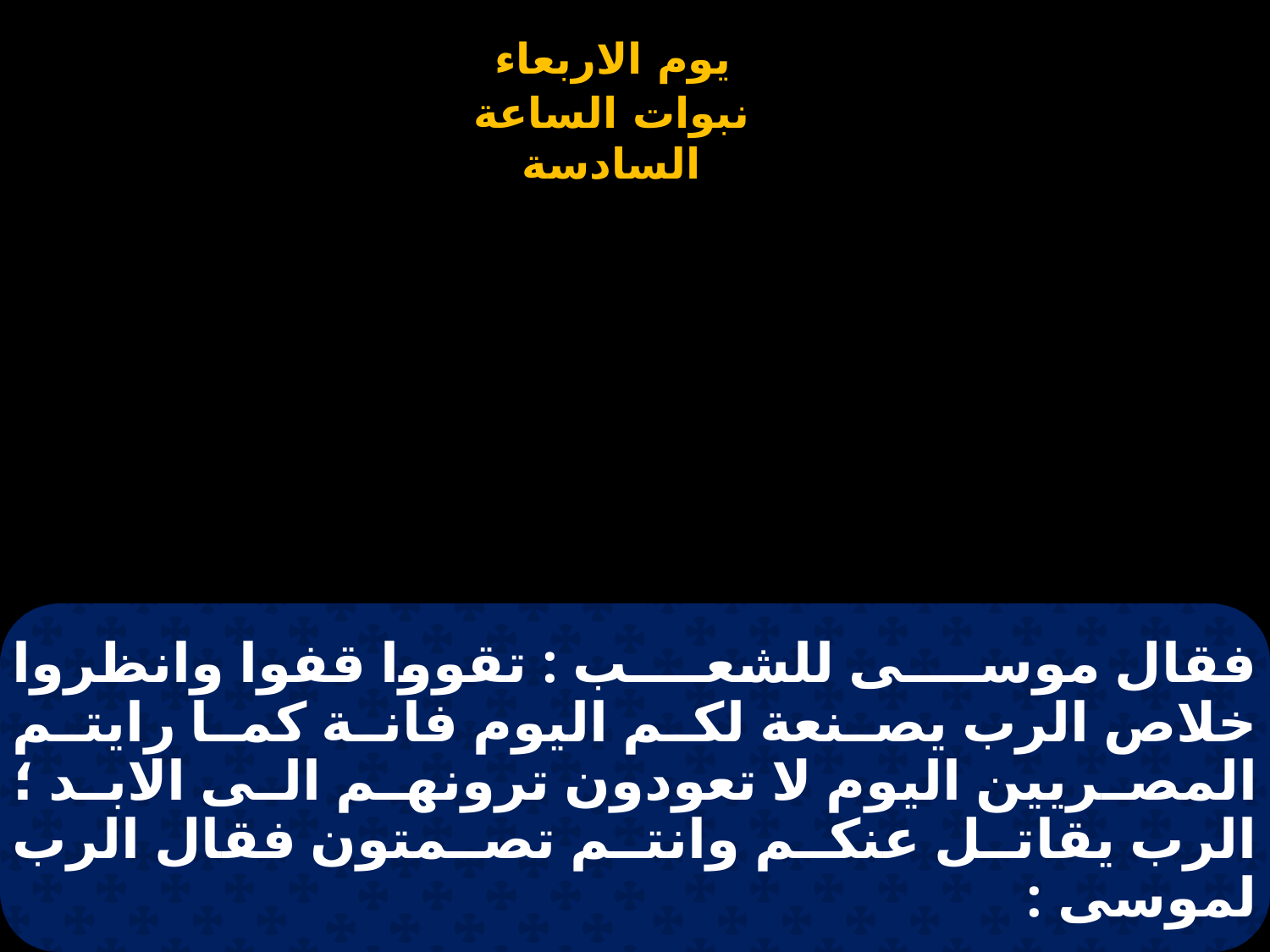

# فقال موسى للشعب : تقووا قفوا وانظروا خلاص الرب يصنعة لكم اليوم فانة كما رايتم المصريين اليوم لا تعودون ترونهم الى الابد ؛ الرب يقاتل عنكم وانتم تصمتون فقال الرب لموسى :